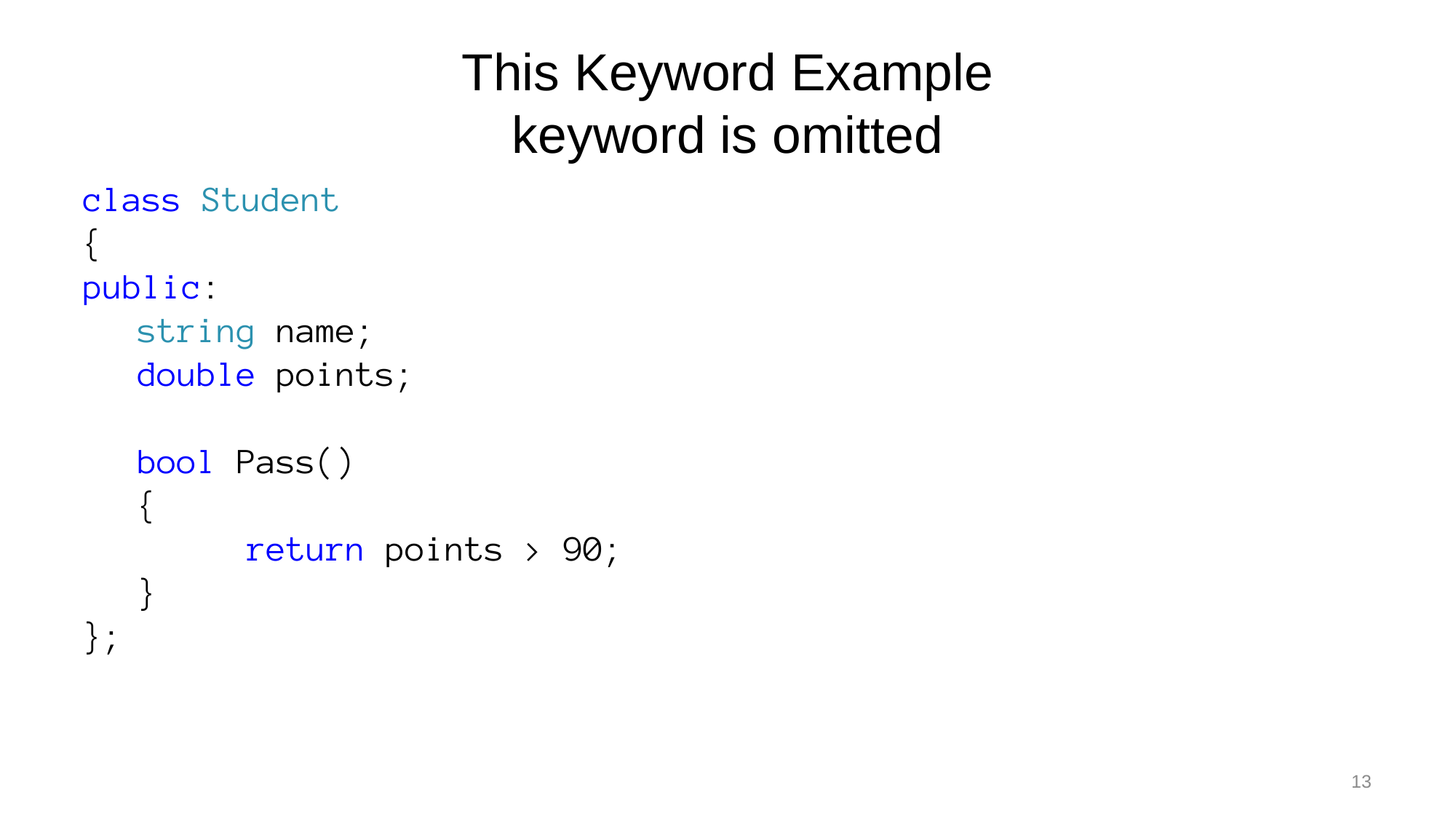

# This Keyword Example keyword is omitted
class Student
{
public:
string name;
double points;

bool Pass()
{
	return points > 90;
}
};
13